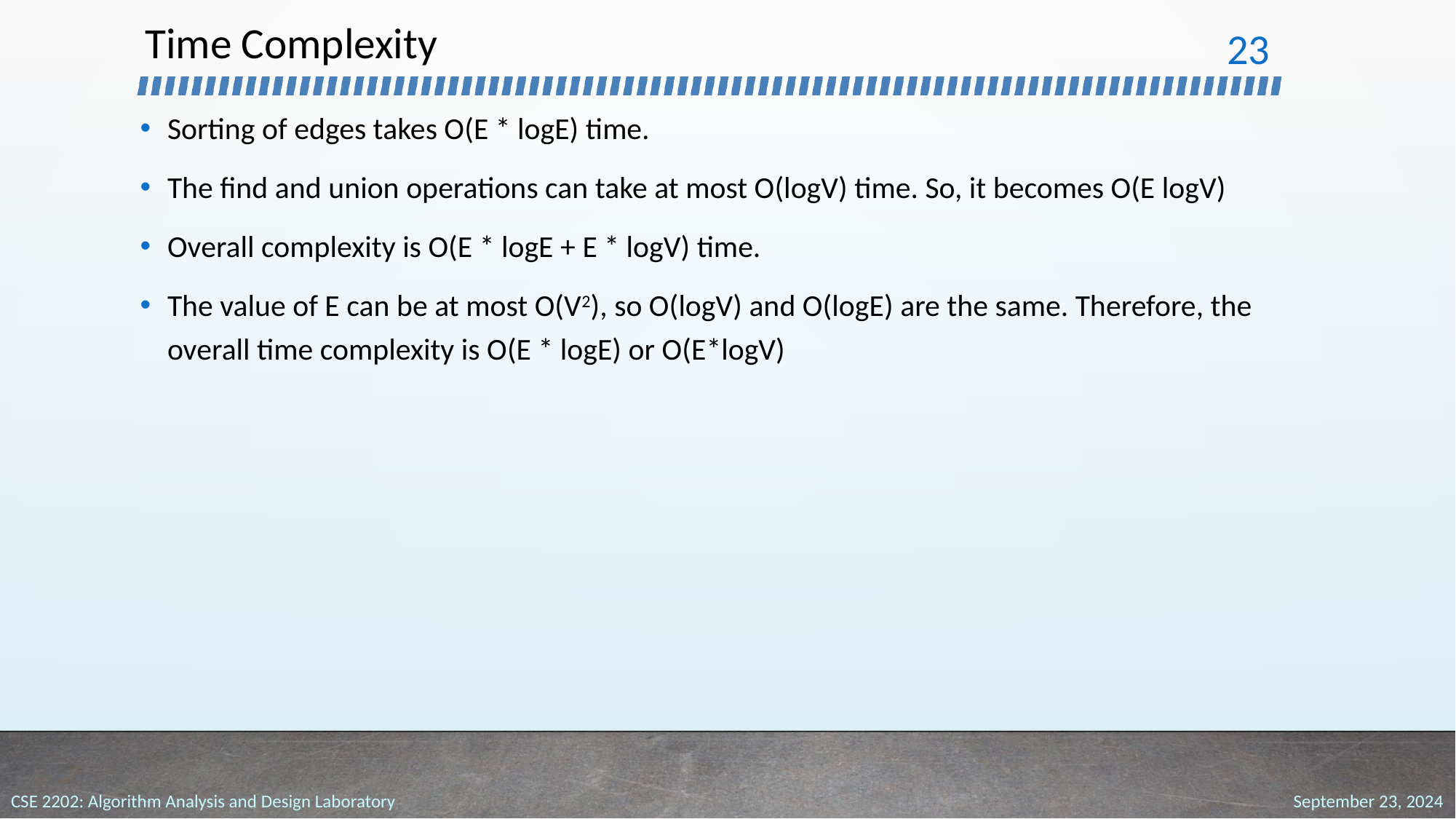

# Time Complexity
23
Sorting of edges takes O(E * logE) time.
The find and union operations can take at most O(logV) time. So, it becomes O(E logV)
Overall complexity is O(E * logE + E * logV) time.
The value of E can be at most O(V2), so O(logV) and O(logE) are the same. Therefore, the overall time complexity is O(E * logE) or O(E*logV)
September 23, 2024
CSE 2202: Algorithm Analysis and Design Laboratory